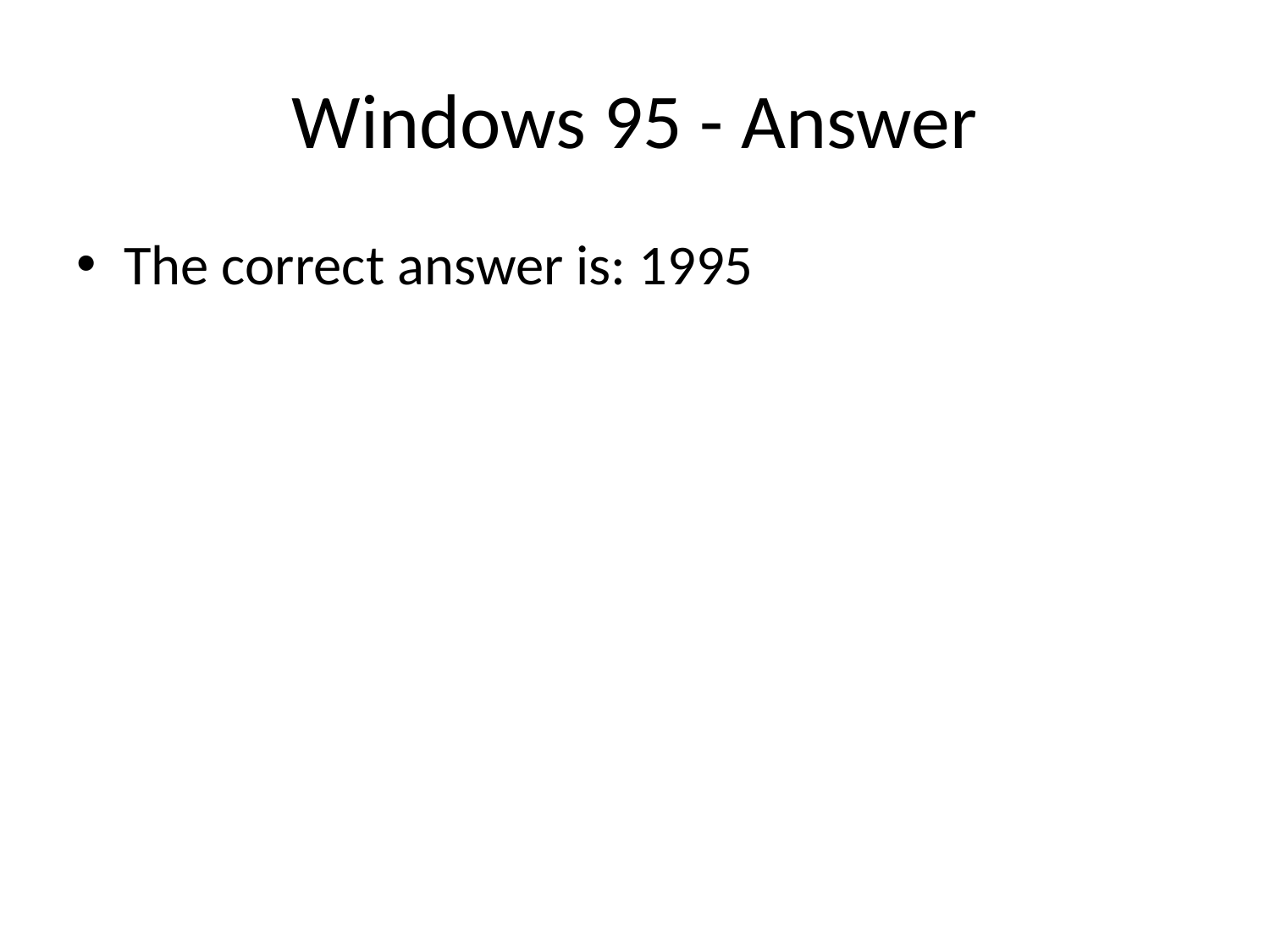

# Windows 95 - Answer
The correct answer is: 1995